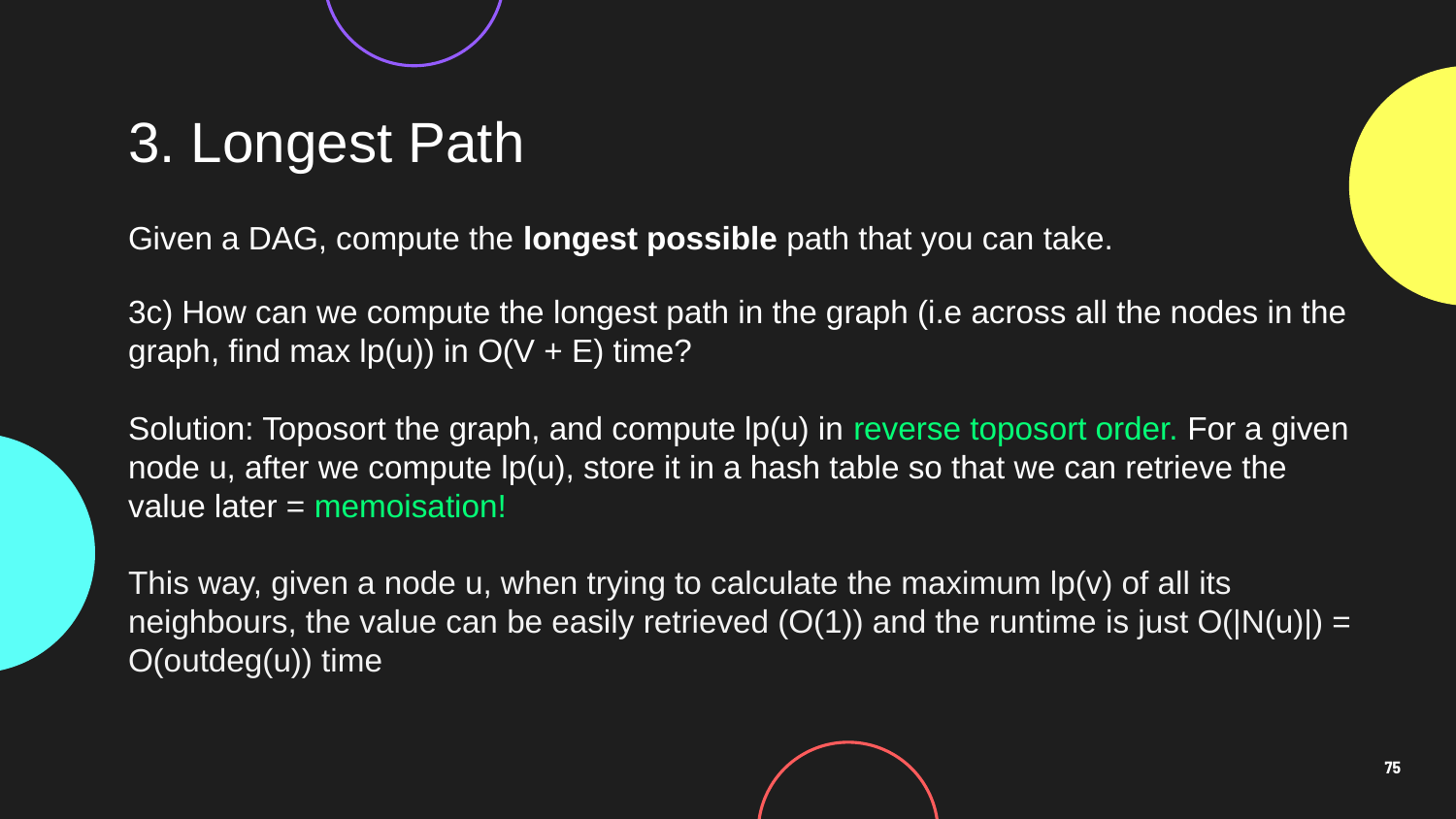

# 3. Longest Path
Given a DAG, compute the longest possible path that you can take.
3c) How can we compute the longest path in the graph (i.e across all the nodes in the graph, find max lp(u)) in O(V + E) time?

Solution: Toposort the graph, and compute lp(u) in reverse toposort order. For a given node u, after we compute lp(u), store it in a hash table so that we can retrieve the value later = memoisation!

This way, given a node u, when trying to calculate the maximum lp(v) of all its neighbours, the value can be easily retrieved (O(1)) and the runtime is just O(|N(u)|) = O(outdeg(u)) time

75